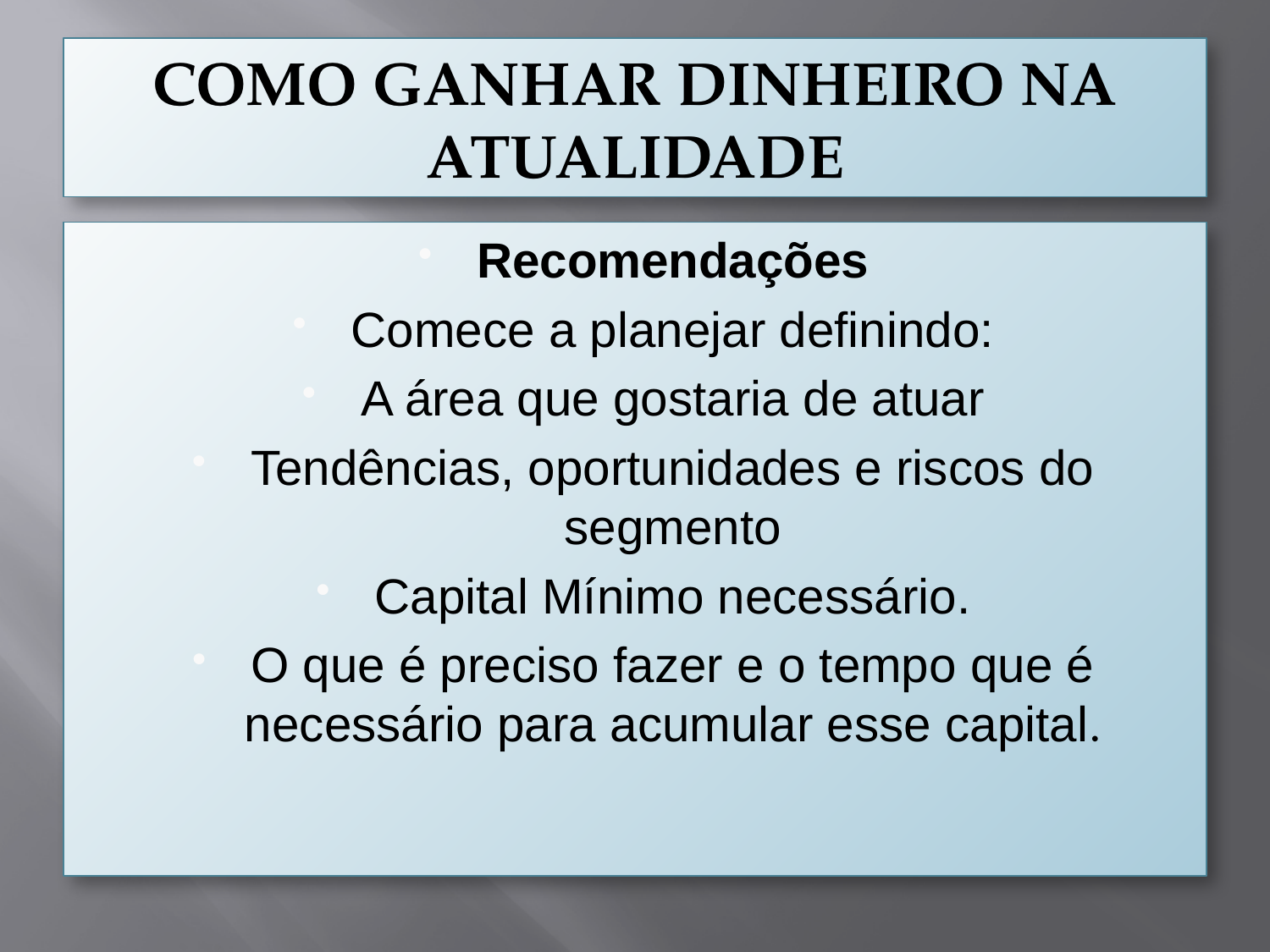

# COMO GANHAR DINHEIRO NA ATUALIDADE
Recomendações
Comece a planejar definindo:
A área que gostaria de atuar
Tendências, oportunidades e riscos do segmento
Capital Mínimo necessário.
O que é preciso fazer e o tempo que é necessário para acumular esse capital.